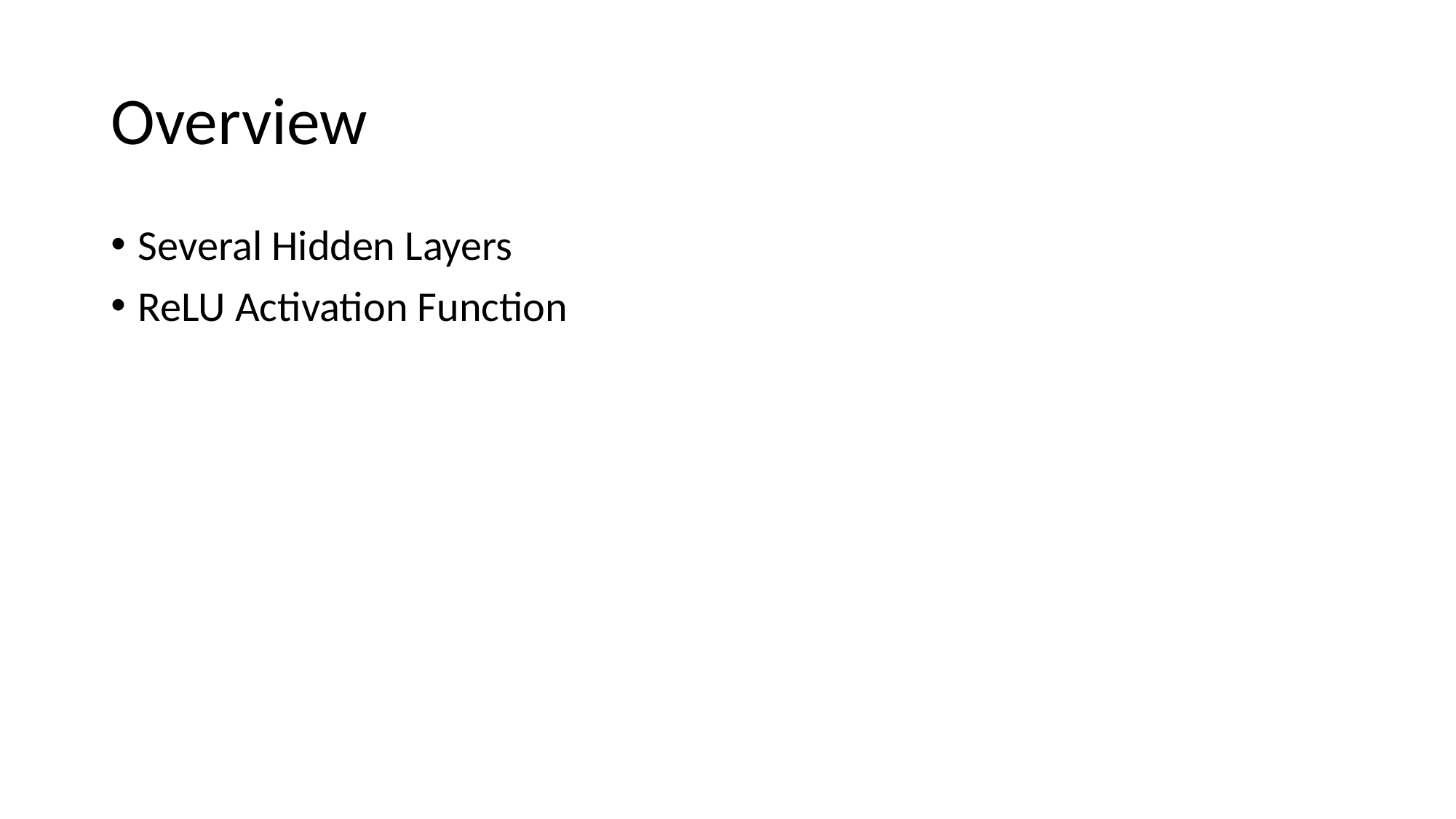

# Overview
Several Hidden Layers
ReLU Activation Function